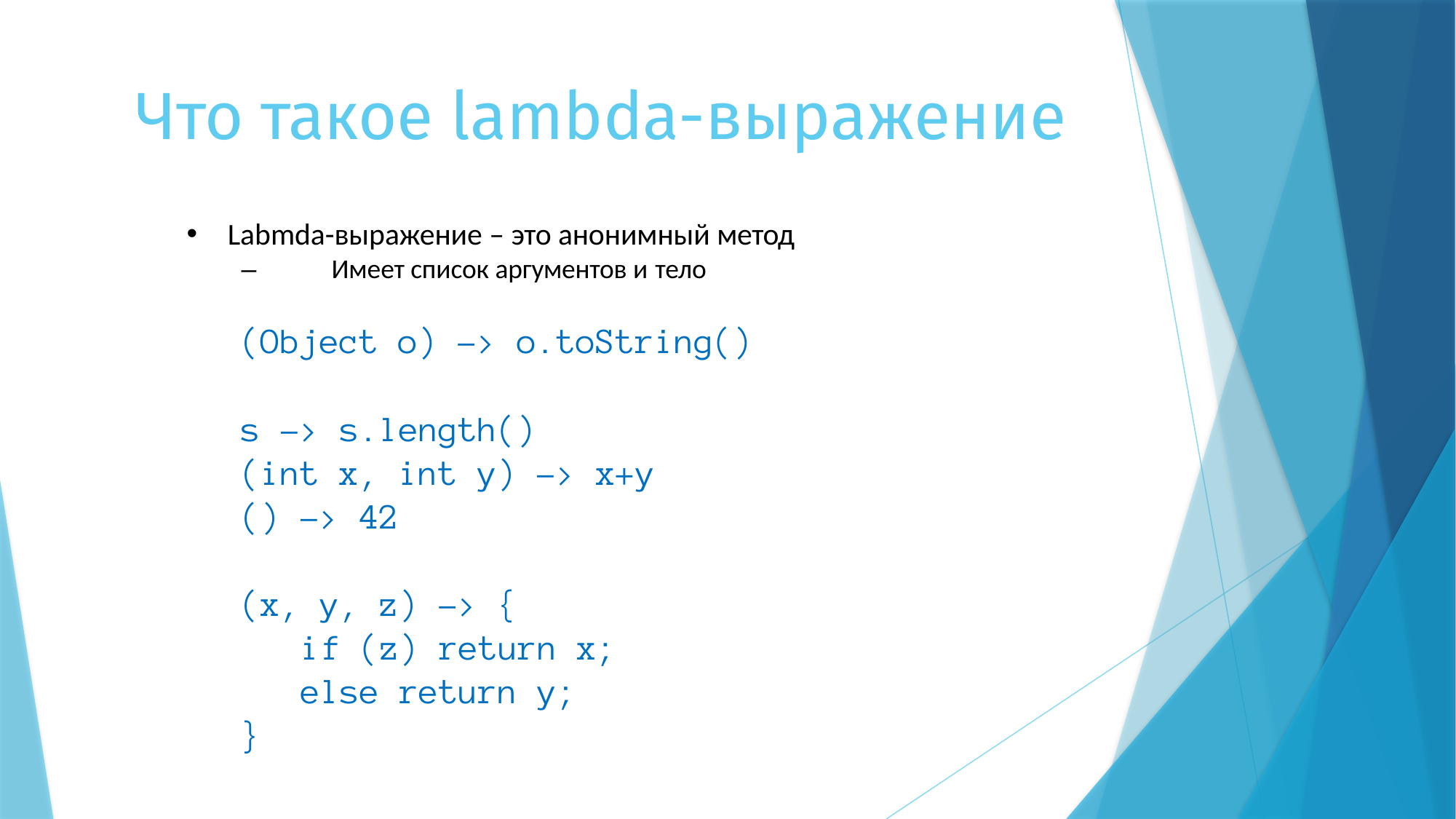

# Что такое lambda-выражение
Labmda-выражение – это анонимный метод
–	Имеет список аргументов и тело

(Object o) -> o.toString()

s -> s.length()
(int x, int y) -> x+y
() -> 42

(x, y, z) -> {
if (z) return x;
else return y;
}